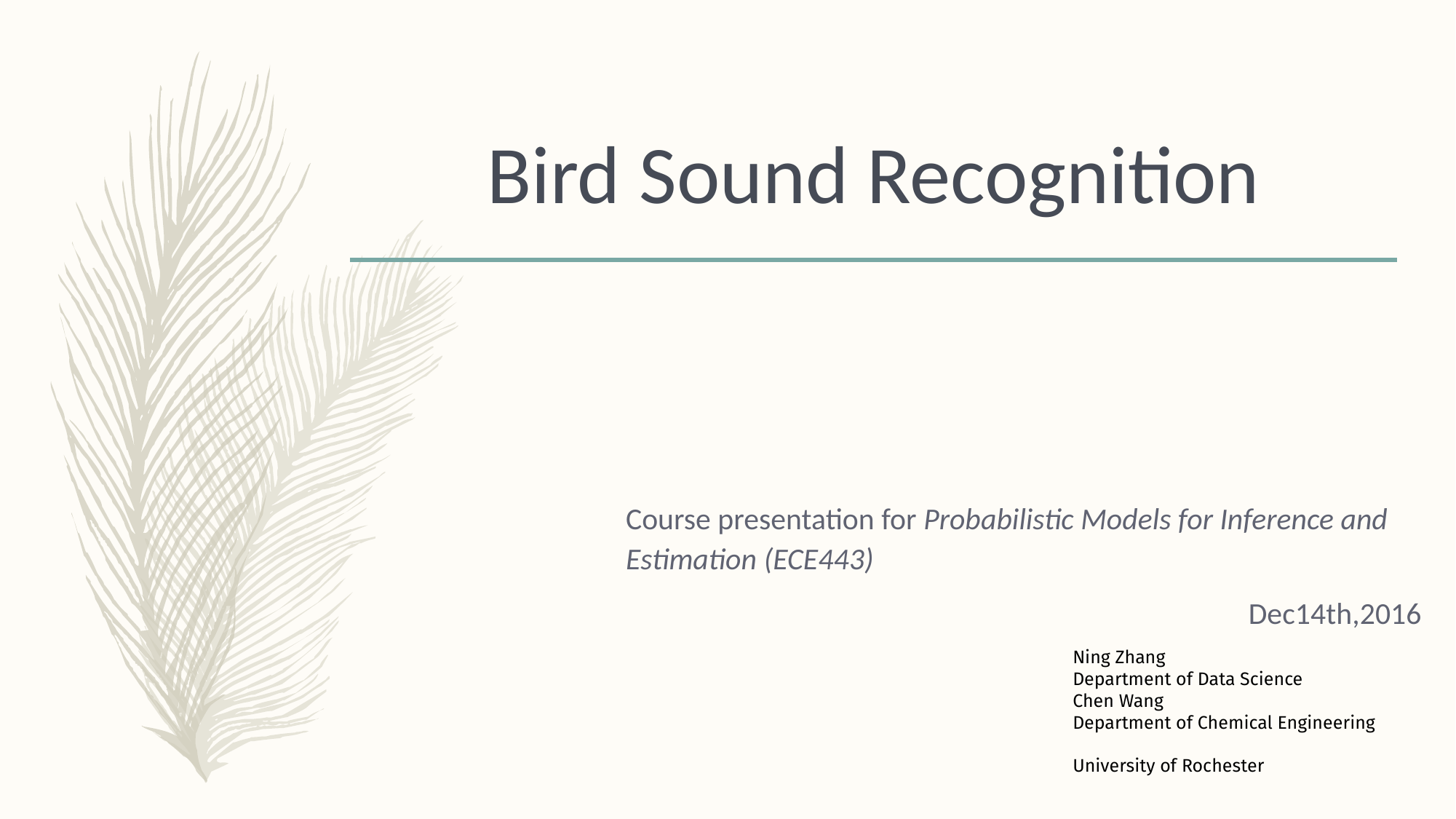

# Bird Sound Recognition
Course presentation for Probabilistic Models for Inference and Estimation (ECE443)
Dec14th,2016
Ning Zhang
Department of Data Science
Chen Wang
Department of Chemical Engineering

University of Rochester